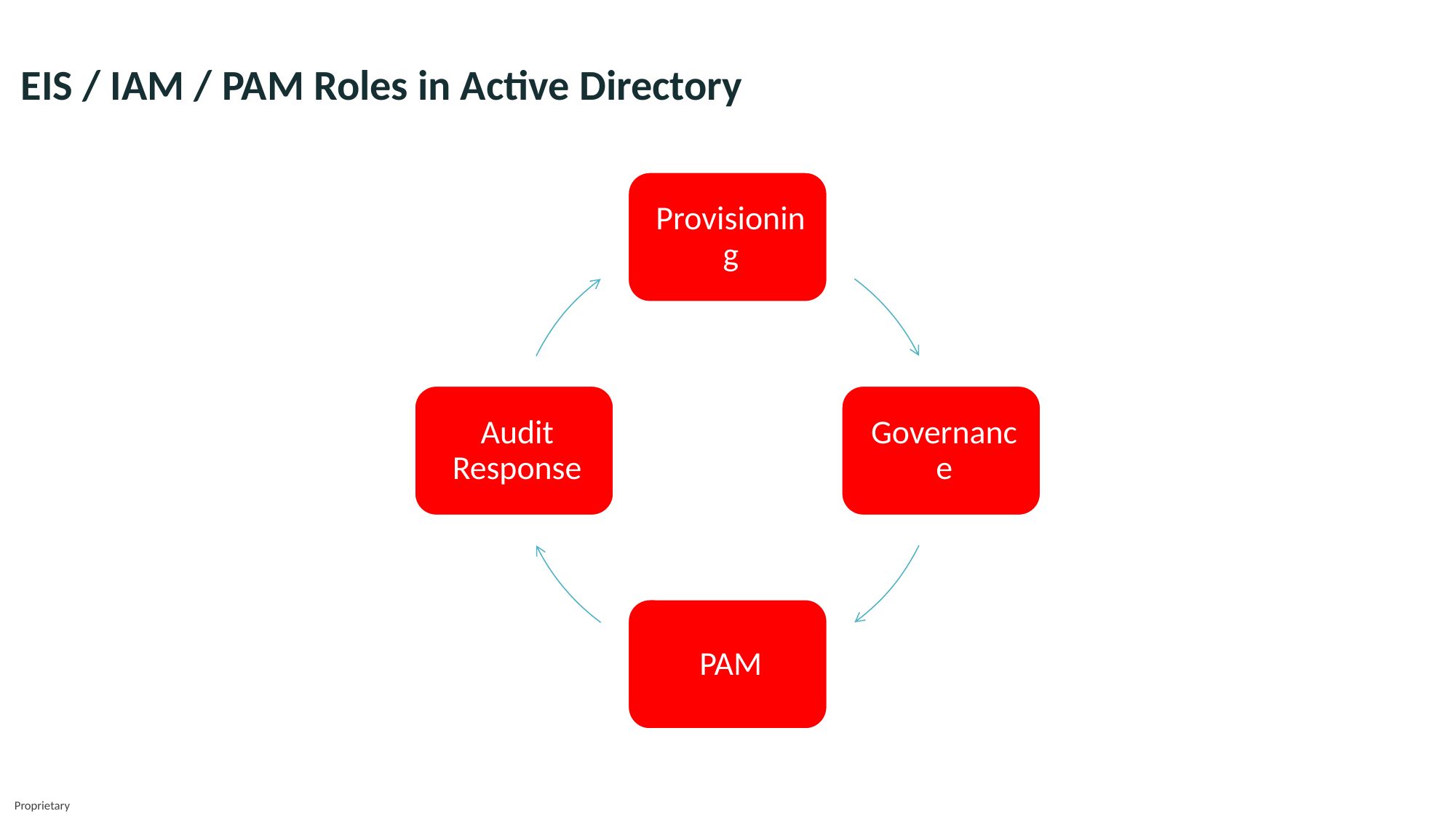

EIS / IAM / PAM Roles in Active Directory
Provisioning
Governance
PAM
Audit Response